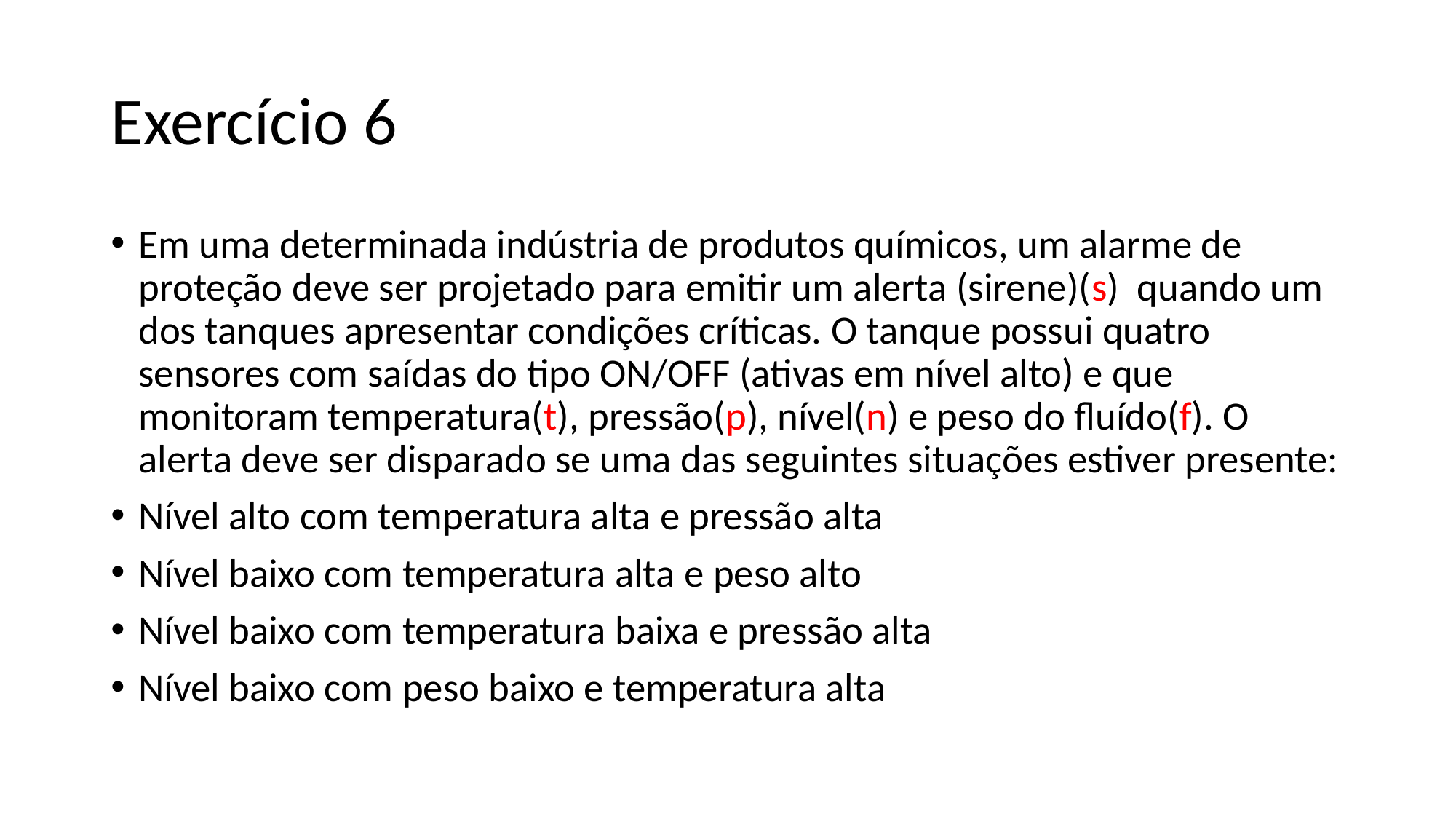

# Exercício 6
Em uma determinada indústria de produtos químicos, um alarme de proteção deve ser projetado para emitir um alerta (sirene)(s)  quando um dos tanques apresentar condições críticas. O tanque possui quatro sensores com saídas do tipo ON/OFF (ativas em nível alto) e que monitoram temperatura(t), pressão(p), nível(n) e peso do fluído(f). O alerta deve ser disparado se uma das seguintes situações estiver presente:
Nível alto com temperatura alta e pressão alta
Nível baixo com temperatura alta e peso alto
Nível baixo com temperatura baixa e pressão alta
Nível baixo com peso baixo e temperatura alta